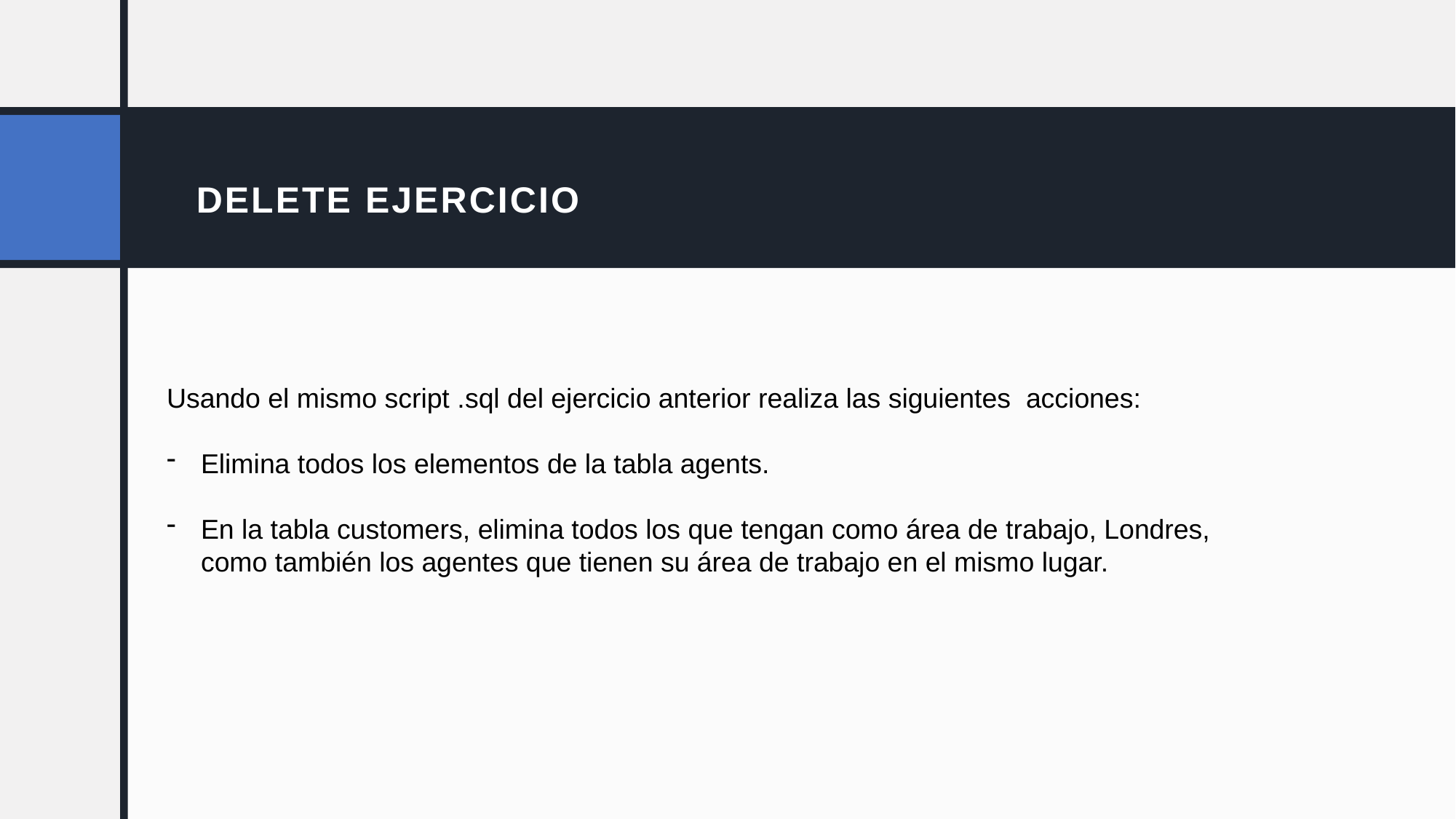

# DELETE EJERCICIO

Usando el mismo script .sql del ejercicio anterior realiza las siguientes  acciones:

Elimina todos los elementos de la tabla agents.

En la tabla customers, elimina todos los que tengan como área de trabajo, Londres, como también los agentes que tienen su área de trabajo en el mismo lugar.